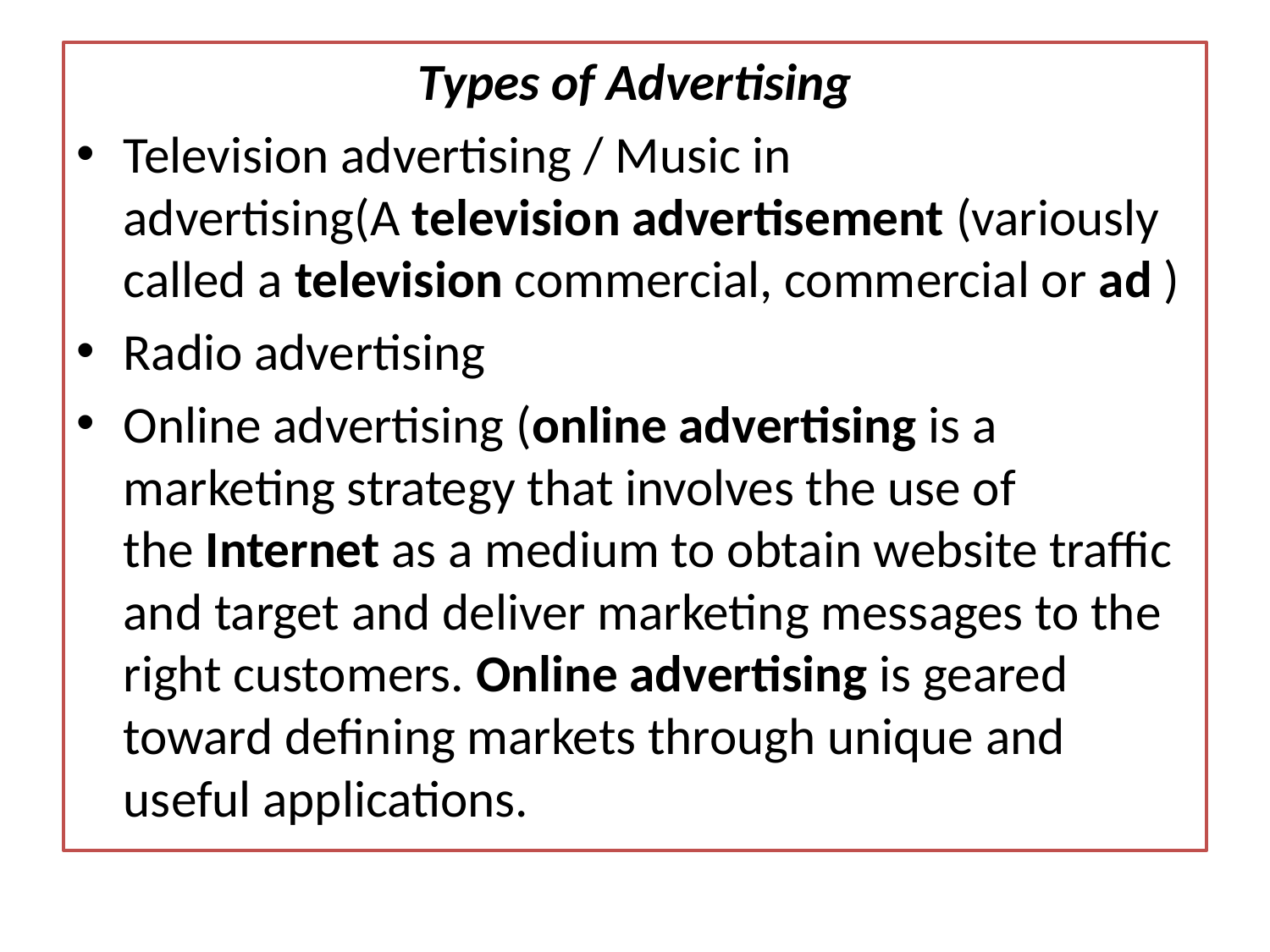

Types of Advertising
Television advertising / Music in advertising(A television advertisement (variously called a television commercial, commercial or ad )
Radio advertising
Online advertising (online advertising is a marketing strategy that involves the use of the Internet as a medium to obtain website traffic and target and deliver marketing messages to the right customers. Online advertising is geared toward defining markets through unique and useful applications.